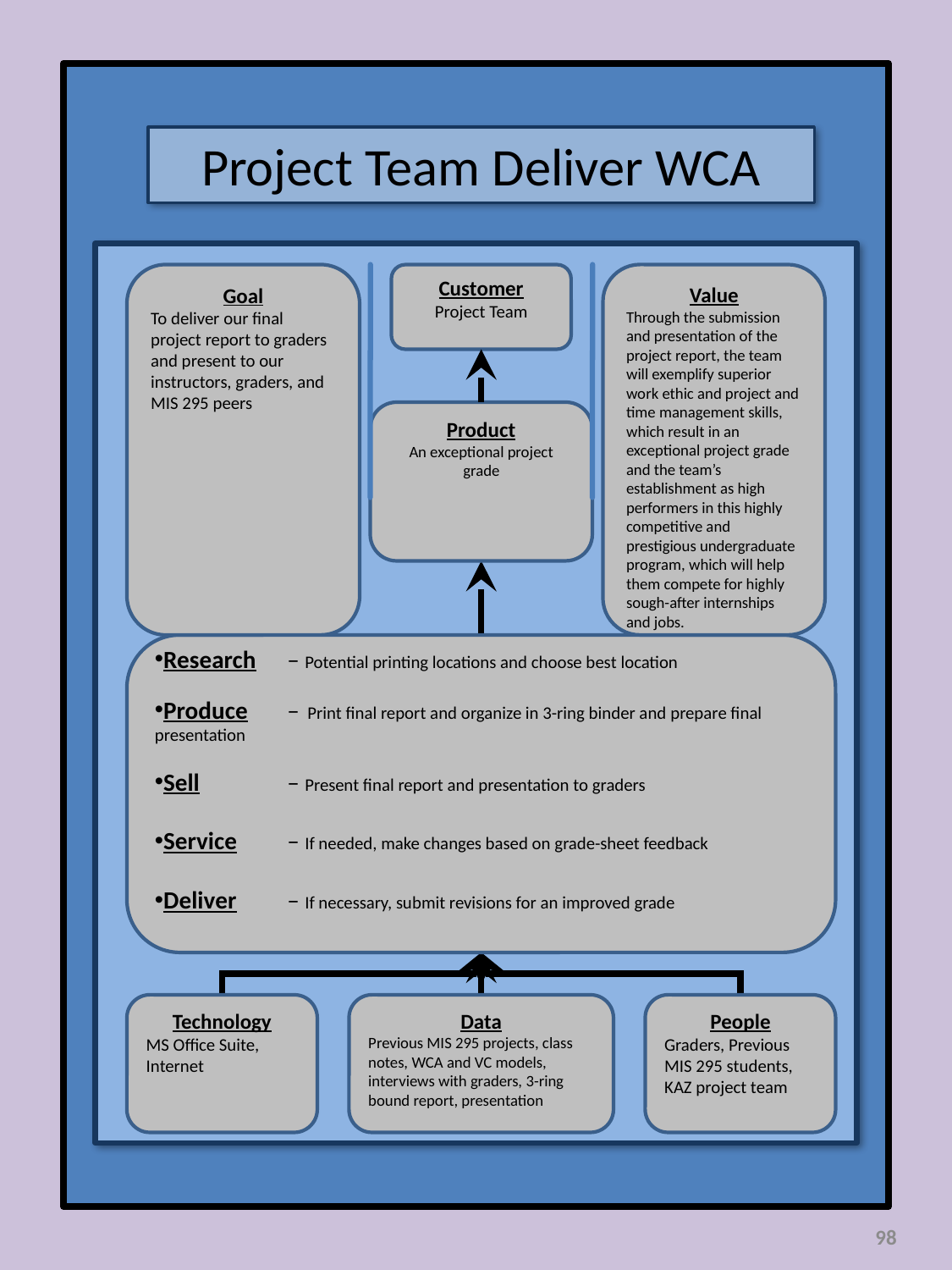

Project Team Deliver WCA

Goal
To deliver our final project report to graders and present to our instructors, graders, and MIS 295 peers
Customer
Project Team
Value
Through the submission and presentation of the project report, the team will exemplify superior work ethic and project and time management skills, which result in an exceptional project grade and the team’s establishment as high performers in this highly competitive and prestigious undergraduate program, which will help them compete for highly sough-after internships and jobs.

Product
An exceptional project grade
Research	 – Potential printing locations and choose best location

Produce	 –  Print final report and organize in 3-ring binder and prepare final presentation

Sell 	 – Present final report and presentation to graders

Service 	 – If needed, make changes based on grade-sheet feedback

Deliver	 – If necessary, submit revisions for an improved grade

Technology
MS Office Suite,  Internet
Data
Previous MIS 295 projects, class notes, WCA and VC models, interviews with graders, 3-ring bound report, presentation
People
Graders, Previous MIS 295 students, KAZ project team
98